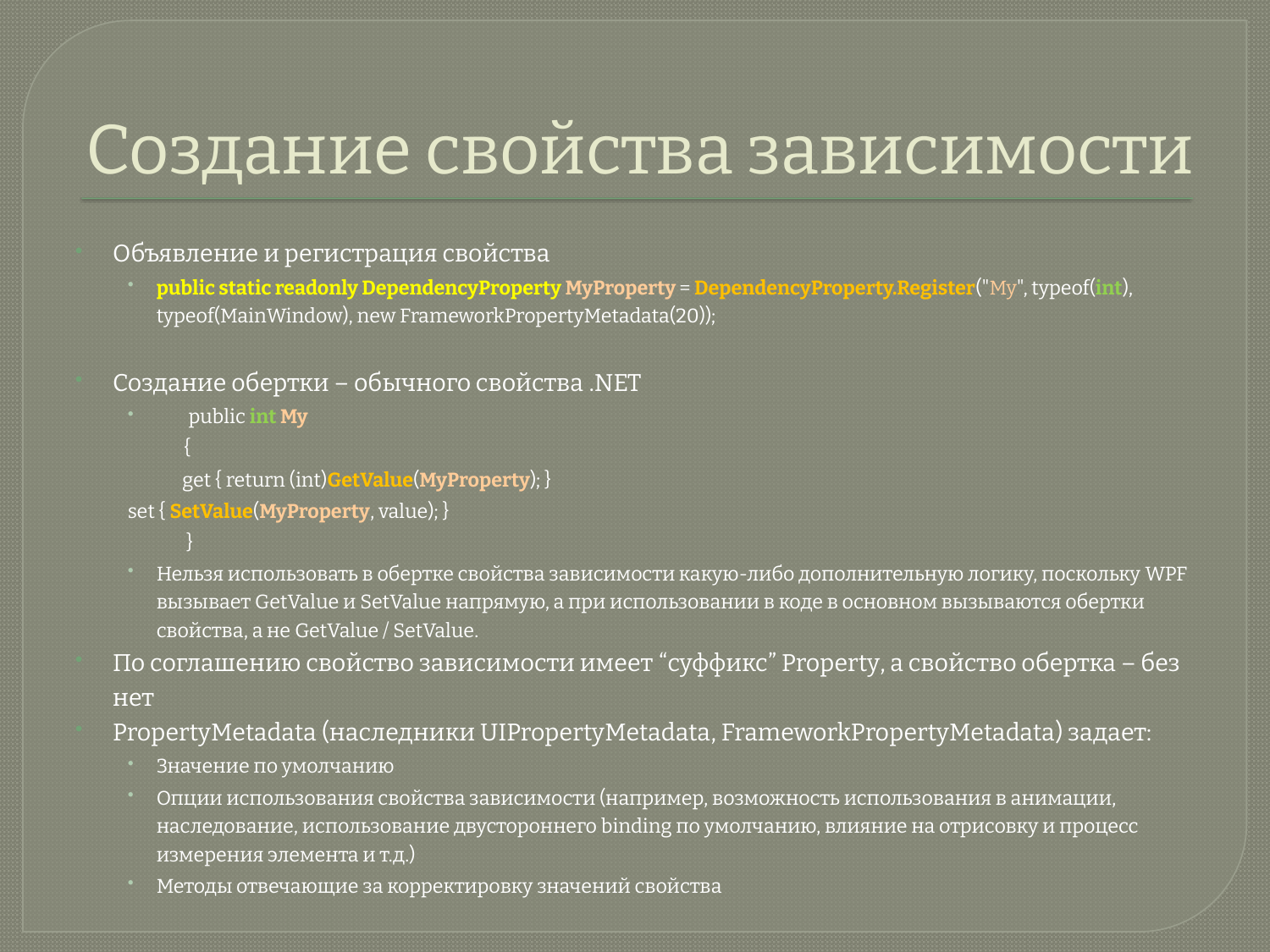

# Создание свойства зависимости
Объявление и регистрация свойства
public static readonly DependencyProperty MyProperty = DependencyProperty.Register("My", typeof(int), typeof(MainWindow), new FrameworkPropertyMetadata(20));

Создание обертки – обычного свойства .NET
        public int My
              {
	            	get { return (int)GetValue(MyProperty); }
		set { SetValue(MyProperty, value); }
      	 }
Нельзя использовать в обертке свойства зависимости какую-либо дополнительную логику, поскольку WPF вызывает GetValue и SetValue напрямую, а при использовании в коде в основном вызываются обертки свойства, а не GetValue / SetValue.
По соглашению свойство зависимости имеет “суффикс” Property, а свойство обертка – без нет
PropertyMetadata (наследники UIPropertyMetadata, FrameworkPropertyMetadata) задает:
Значение по умолчанию
Опции использования свойства зависимости (например, возможность использования в анимации, наследование, использование двустороннего binding по умолчанию, влияние на отрисовку и процесс измерения элемента и т.д.)
Методы отвечающие за корректировку значений свойства